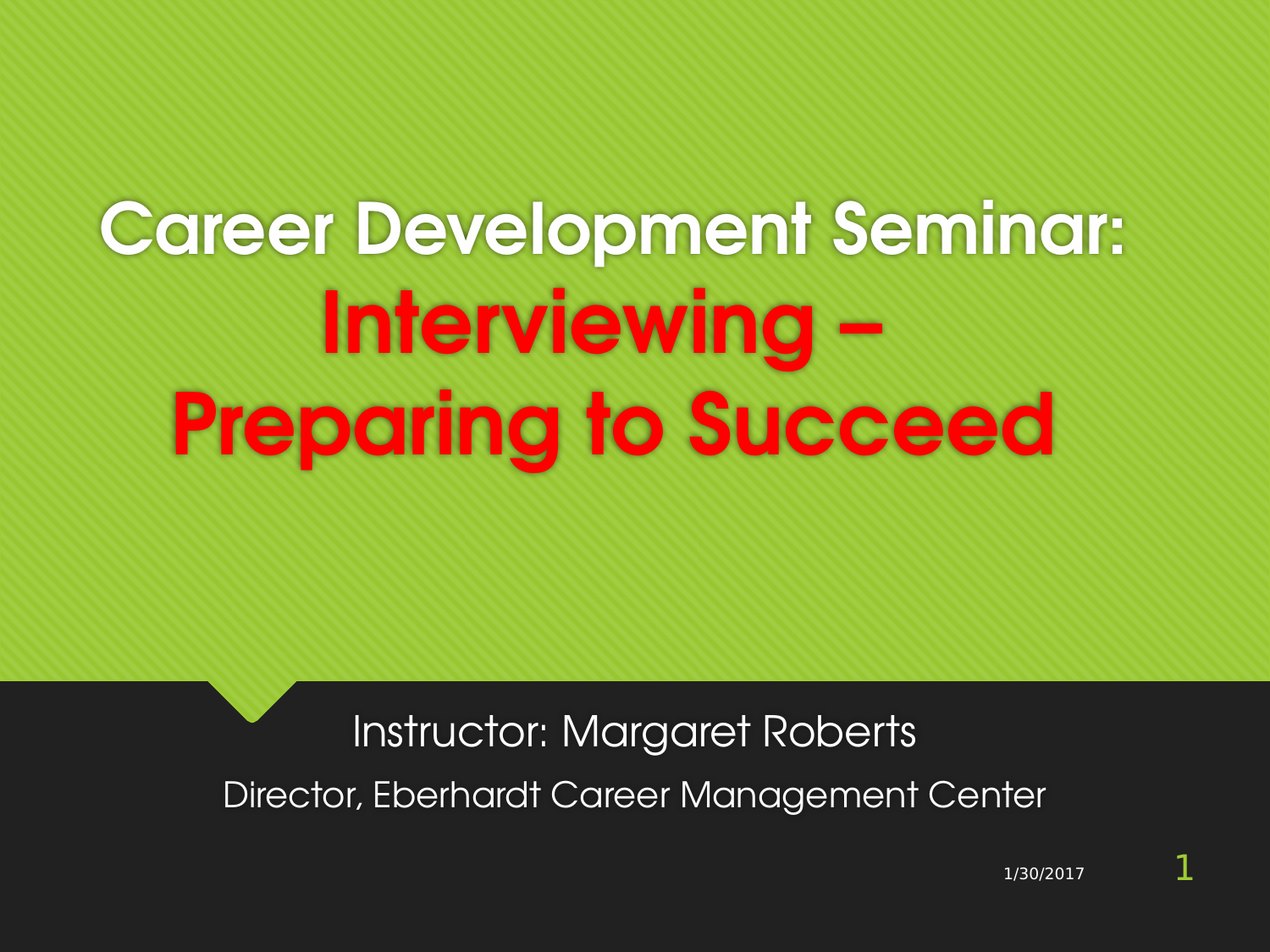

# Career Development Seminar: Interviewing – Preparing to Succeed
Instructor: Margaret Roberts
Director, Eberhardt Career Management Center

1
1/30/2017